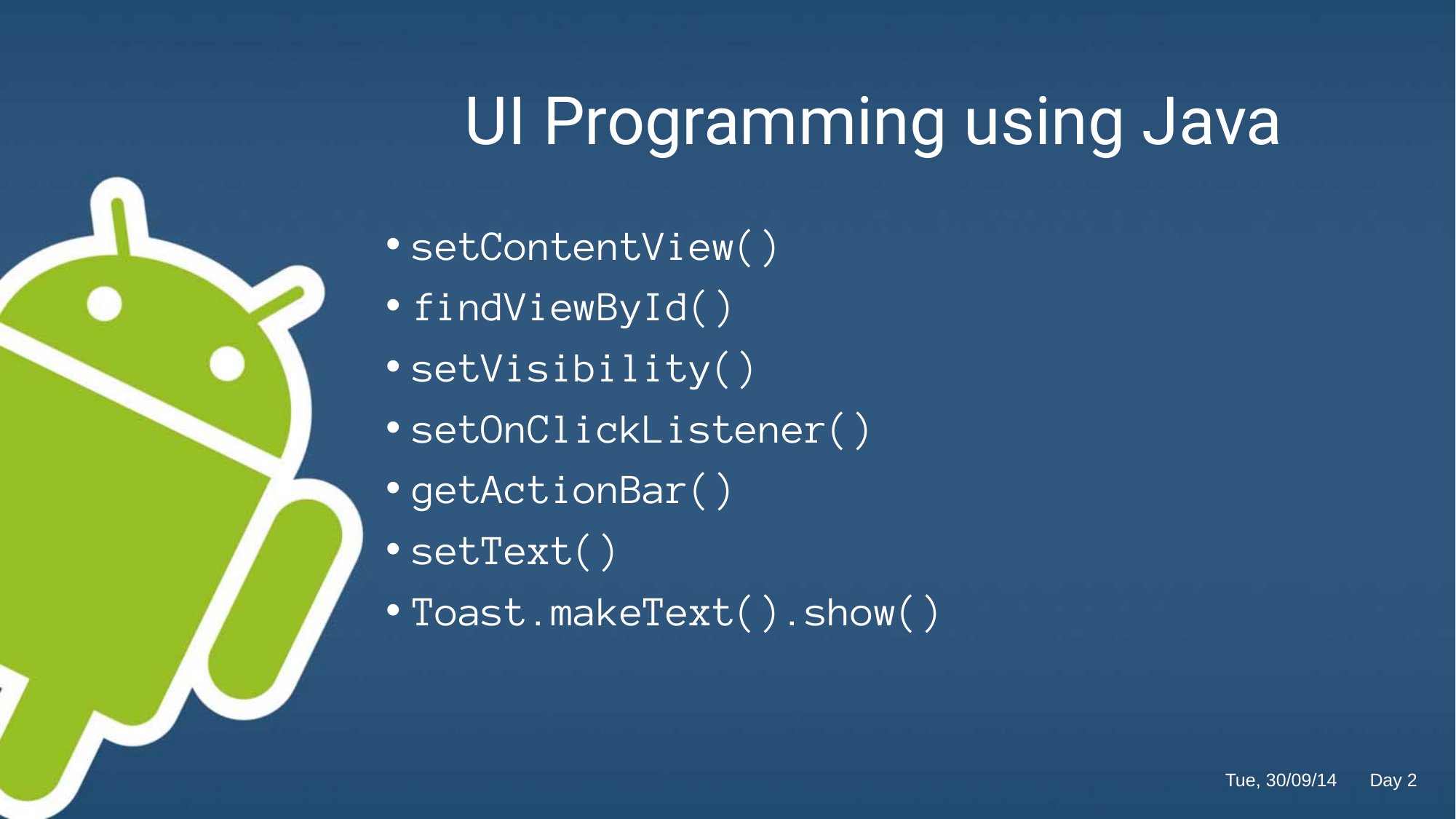

# UI Programming using Java
setContentView()
findViewById()
setVisibility()
setOnClickListener()
getActionBar()
setText()
Toast.makeText().show()

Tue, 30/09/14
Day 2